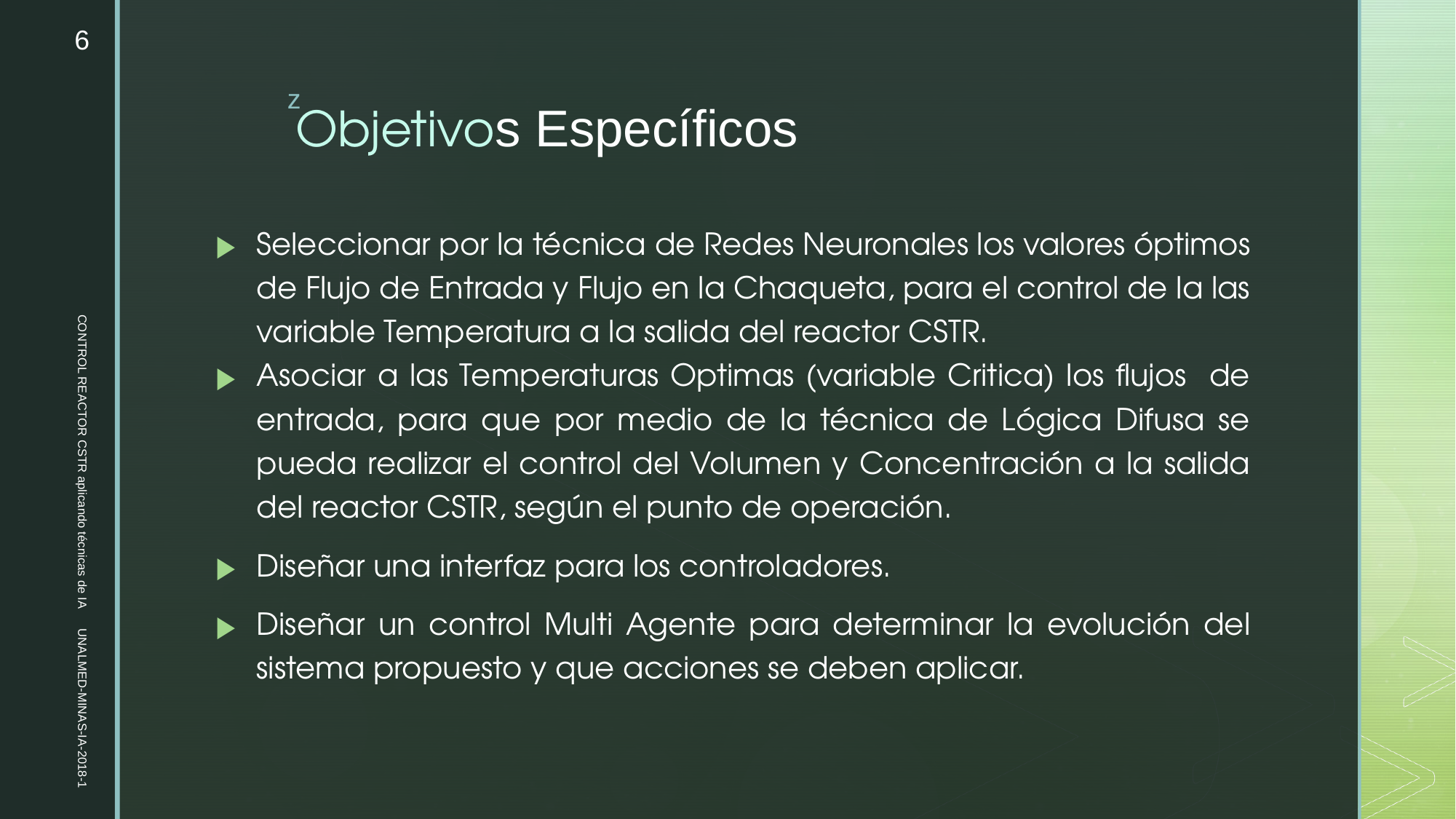

6
# Objetivos Específicos
Seleccionar por la técnica de Redes Neuronales los valores óptimos de Flujo de Entrada y Flujo en la Chaqueta, para el control de la las variable Temperatura a la salida del reactor CSTR.
Asociar a las Temperaturas Optimas (variable Critica) los flujos  de entrada, para que por medio de la técnica de Lógica Difusa se pueda realizar el control del Volumen y Concentración a la salida del reactor CSTR, según el punto de operación.
Diseñar una interfaz para los controladores.
Diseñar un control Multi Agente para determinar la evolución del sistema propuesto y que acciones se deben aplicar.
CONTROL REACTOR CSTR aplicando técnicas de IA      UNALMED-MINAS-IA-2018-1